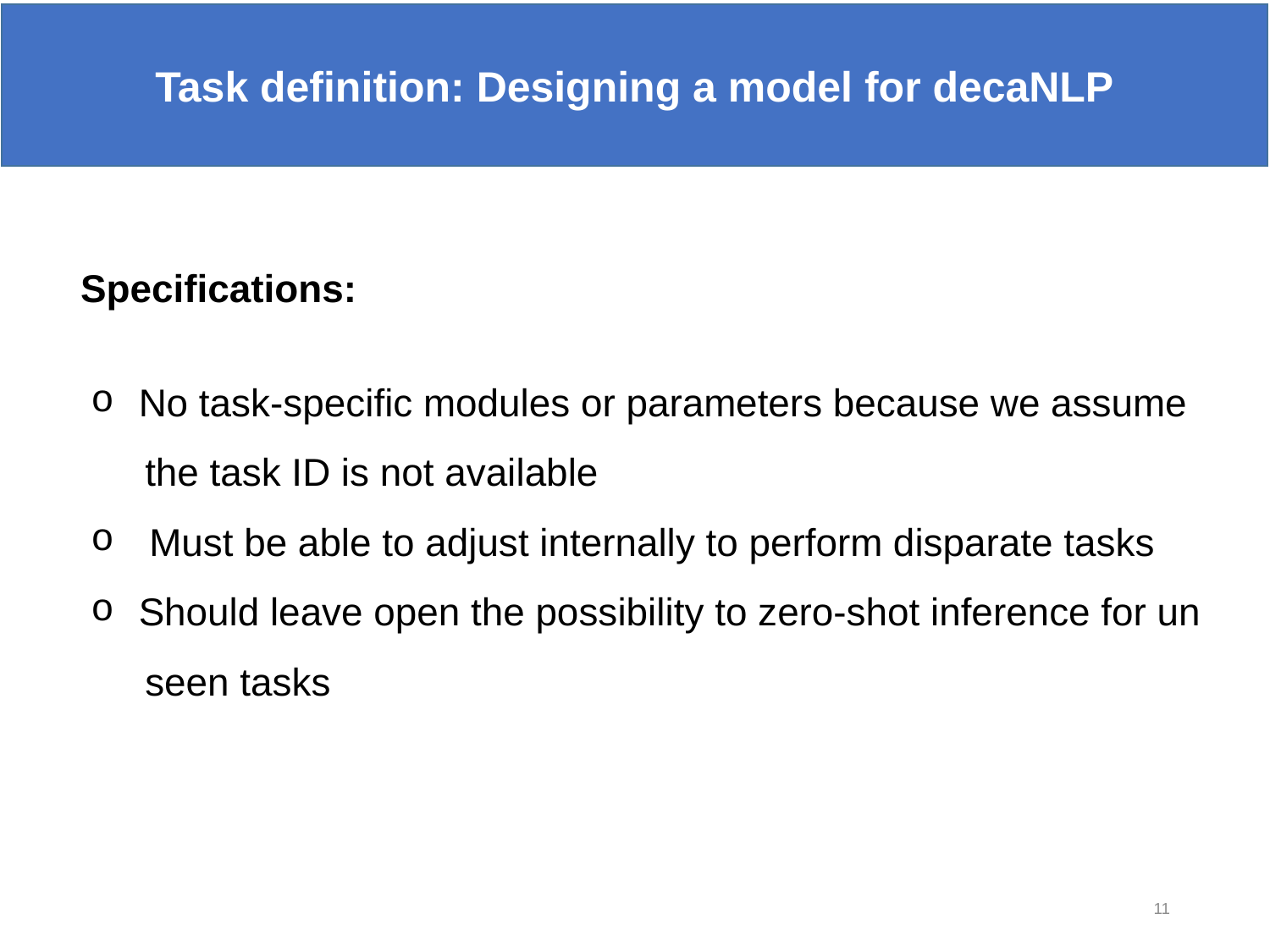

Task definition: Designing a model for decaNLP
 Specifications:
No task-specific modules or parameters because we assume
     the task ID is not available
 Must be able to adjust internally to perform disparate tasks
Should leave open the possibility to zero-shot inference for un
     seen tasks
11